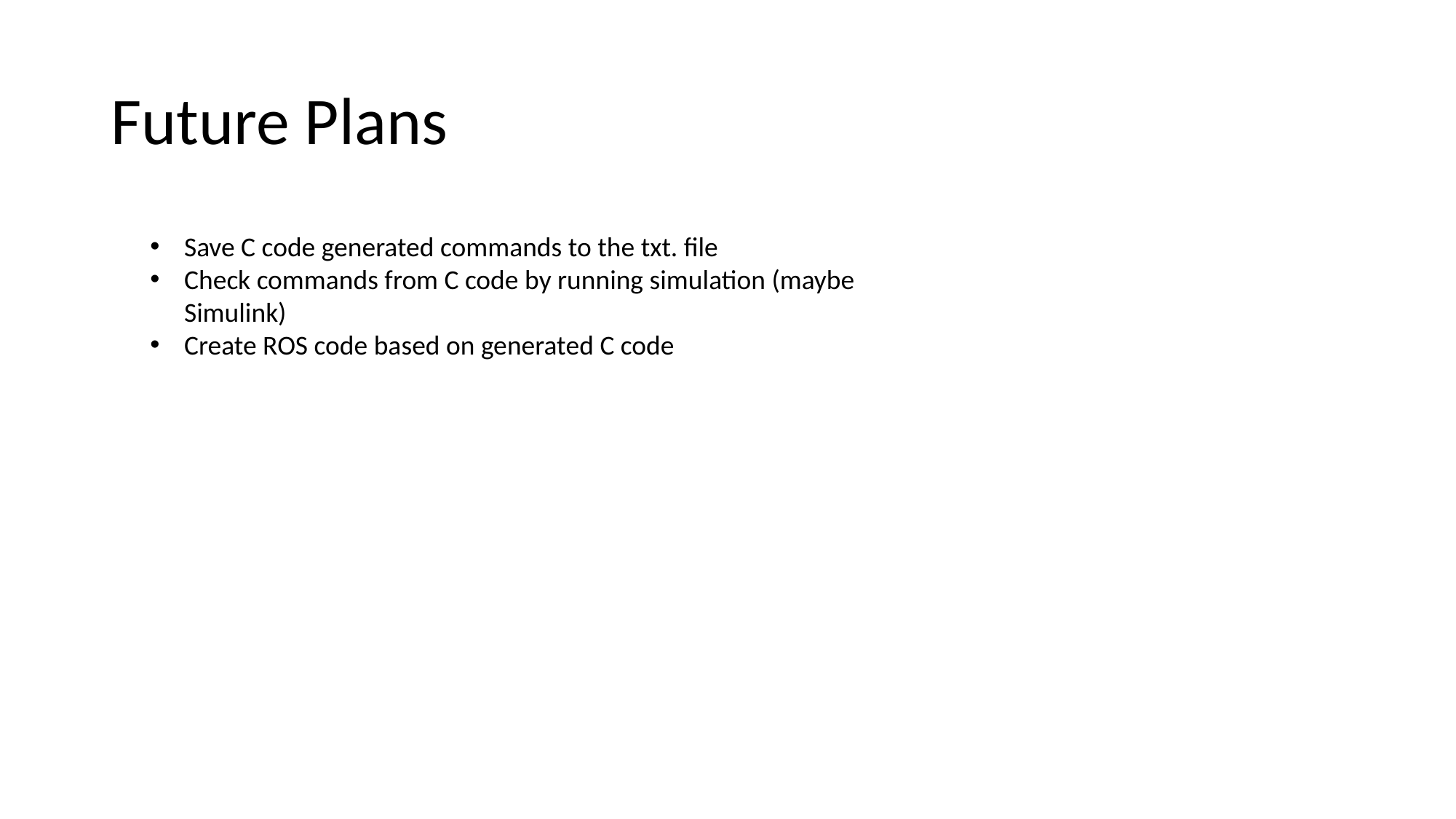

# Future Plans
Save C code generated commands to the txt. file
Check commands from C code by running simulation (maybe Simulink)
Create ROS code based on generated C code